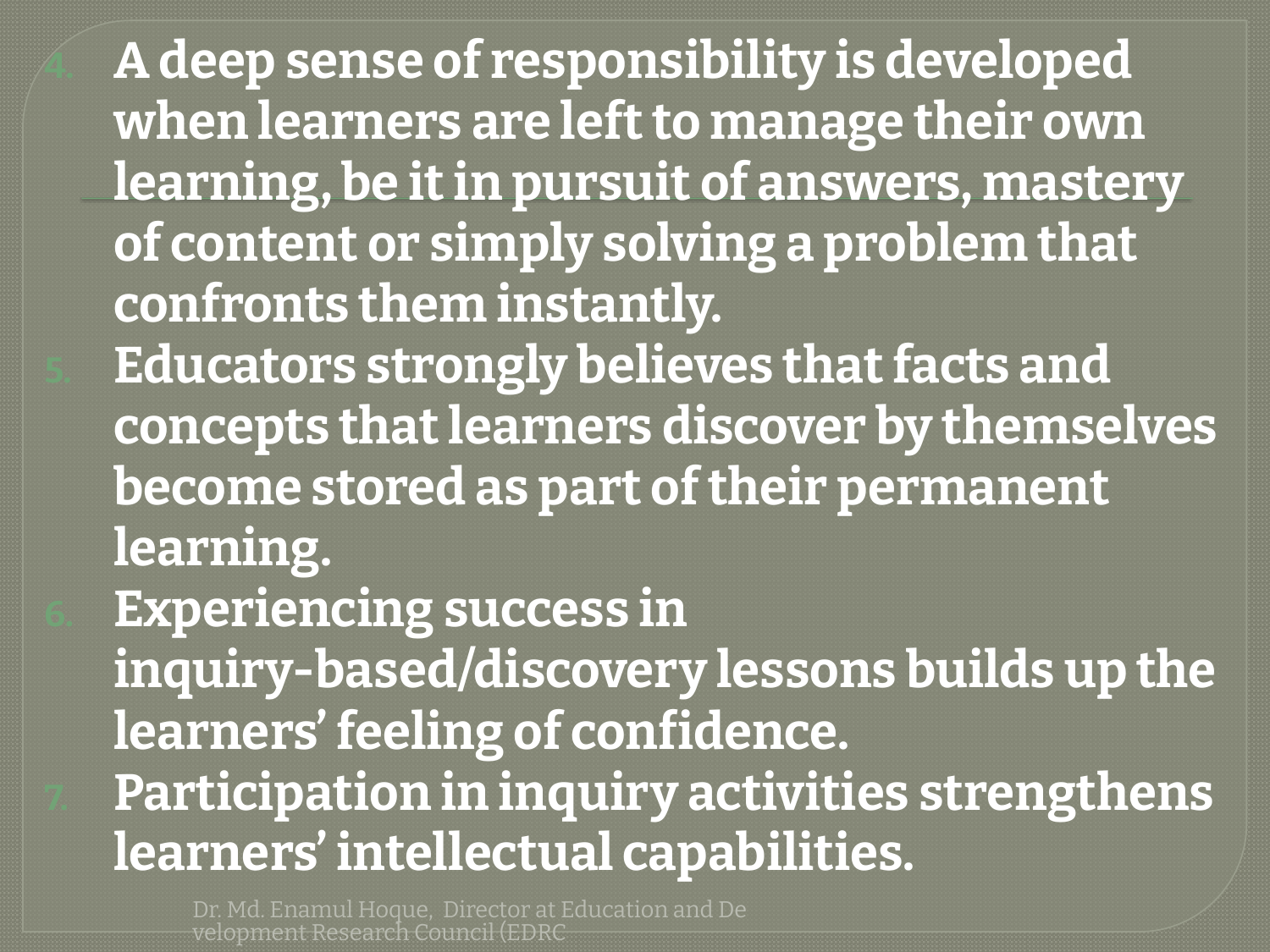

A deep sense of responsibility is developed when learners are left to manage their own learning, be it in pursuit of answers, mastery of content or simply solving a problem that confronts them instantly.
Educators strongly believes that facts and concepts that learners discover by themselves become stored as part of their permanent learning.
Experiencing success in inquiry-based/discovery lessons builds up the learners’ feeling of confidence.
Participation in inquiry activities strengthens learners’ intellectual capabilities.
Dr. Md. Enamul Hoque,  Director at Education and Development Research Council (EDRC